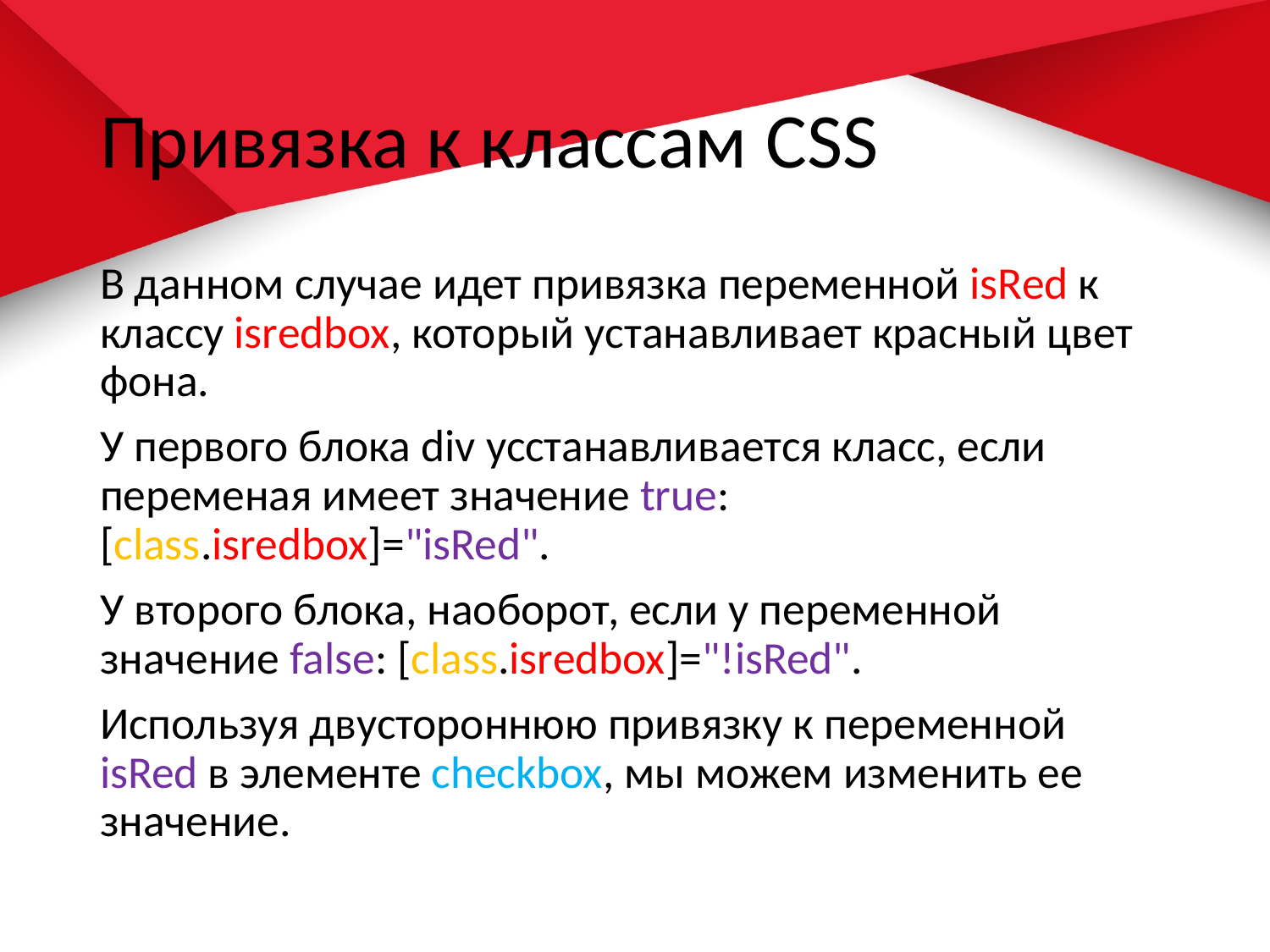

# Привязка к классам CSS
В данном случае идет привязка переменной isRed к классу isredbox, который устанавливает красный цвет фона.
У первого блока div усстанавливается класс, если переменая имеет значение true: [class.isredbox]="isRed".
У второго блока, наоборот, если у переменной значение false: [class.isredbox]="!isRed".
Используя двустороннюю привязку к переменной isRed в элементе checkbox, мы можем изменить ее значение.